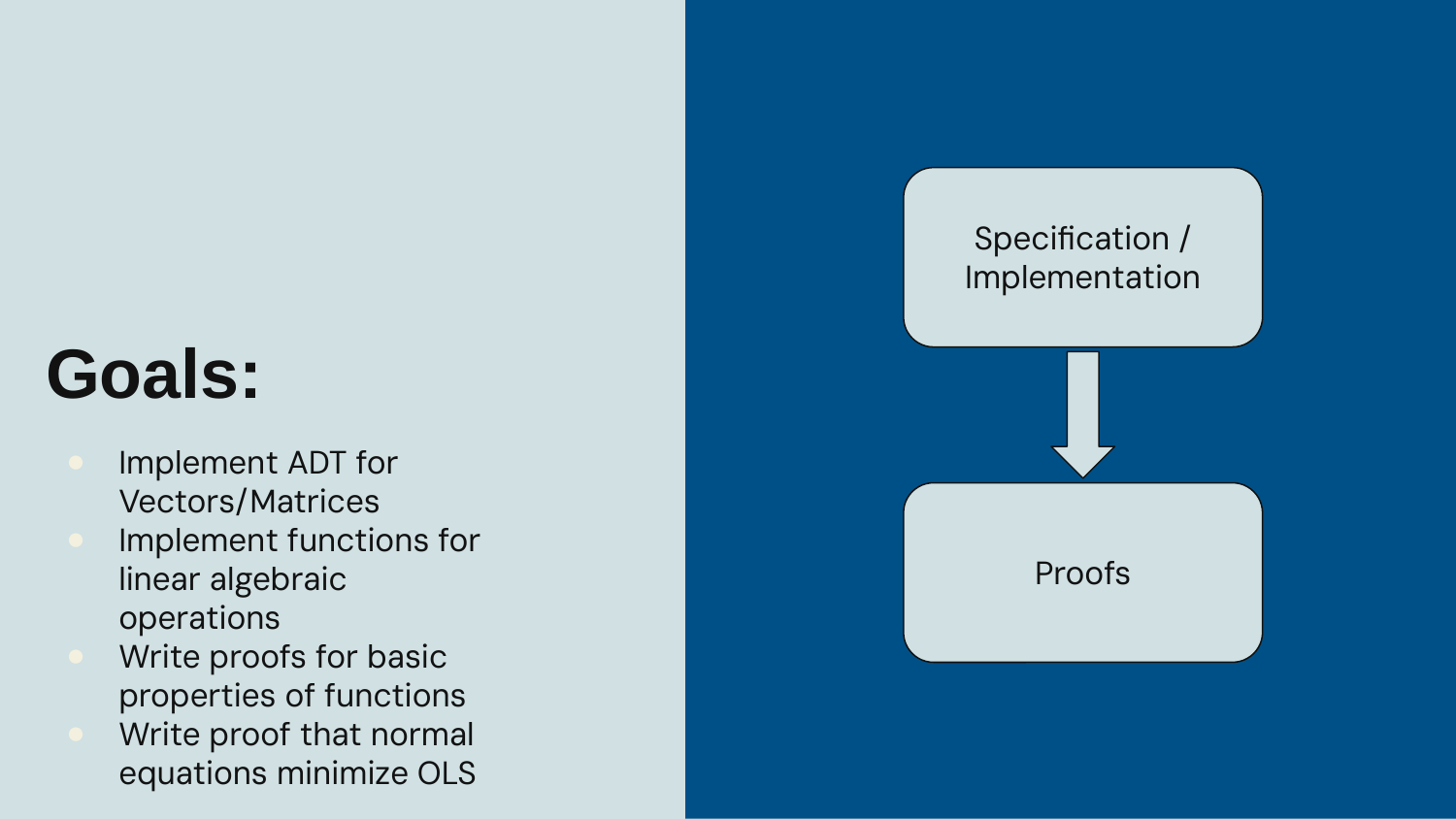

# Goals:

Specification / Implementation

Implement ADT for Vectors/Matrices
Implement functions for linear algebraic operations
Write proofs for basic properties of functions
Write proof that normal equations minimize OLS

Proofs